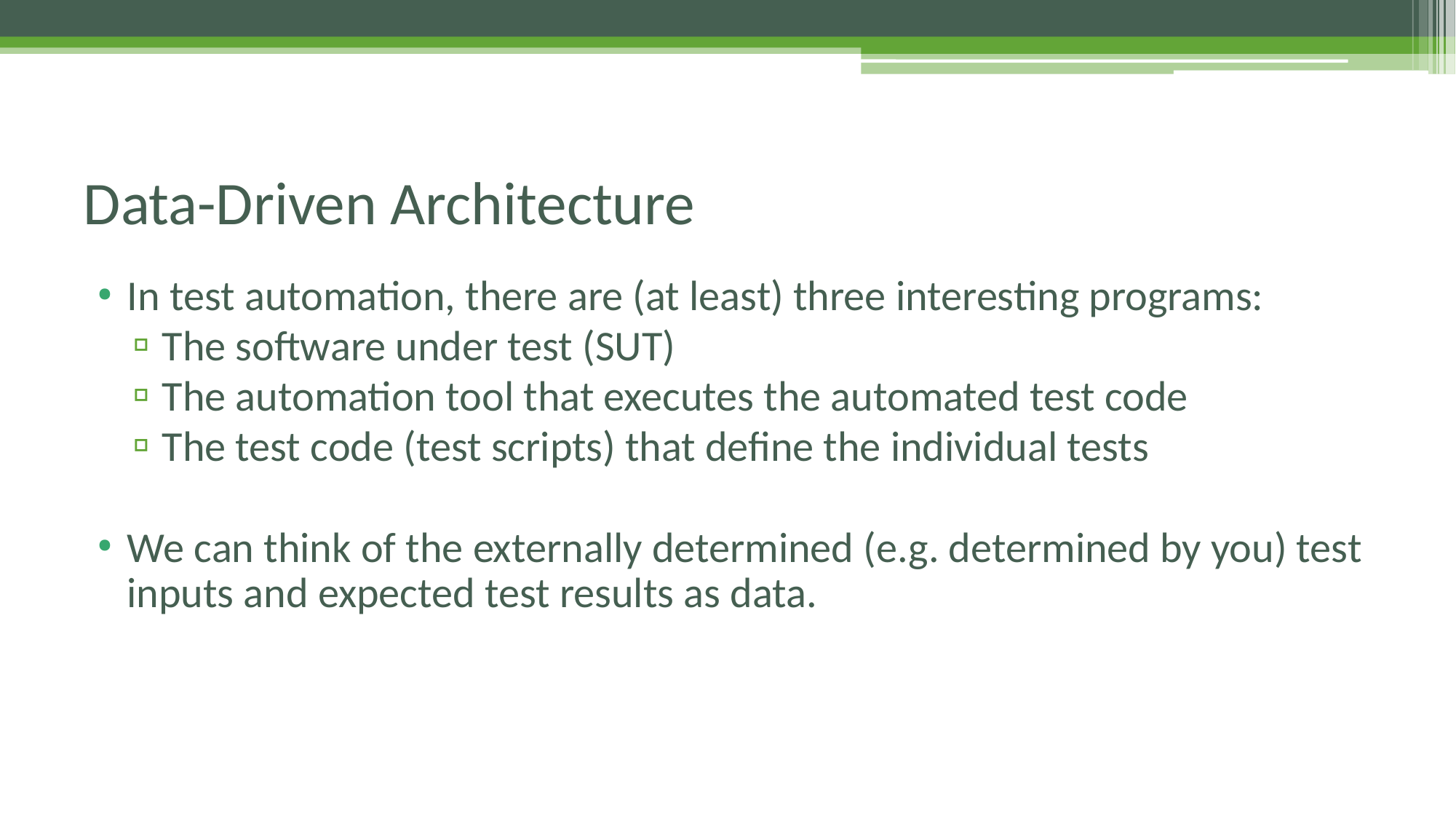

# Data-Driven Architecture
In test automation, there are (at least) three interesting programs:
The software under test (SUT)
The automation tool that executes the automated test code
The test code (test scripts) that define the individual tests

We can think of the externally determined (e.g. determined by you) test inputs and expected test results as data.